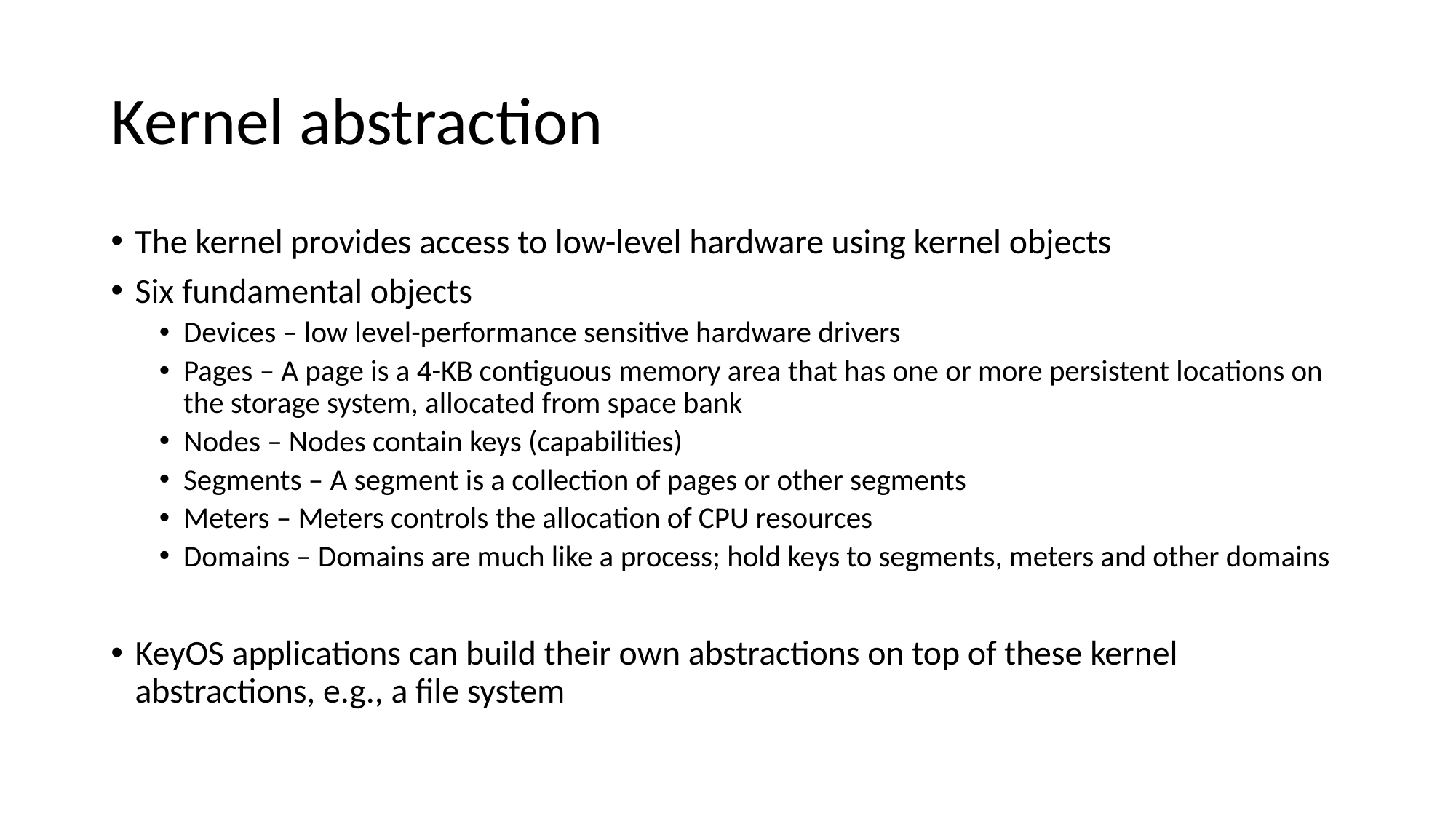

# Kernel abstraction
The kernel provides access to low-level hardware using kernel objects
Six fundamental objects
Devices – low level-performance sensitive hardware drivers
Pages – A page is a 4-KB contiguous memory area that has one or more persistent locations on the storage system, allocated from space bank
Nodes – Nodes contain keys (capabilities)
Segments – A segment is a collection of pages or other segments
Meters – Meters controls the allocation of CPU resources
Domains – Domains are much like a process; hold keys to segments, meters and other domains

KeyOS applications can build their own abstractions on top of these kernel abstractions, e.g., a file system